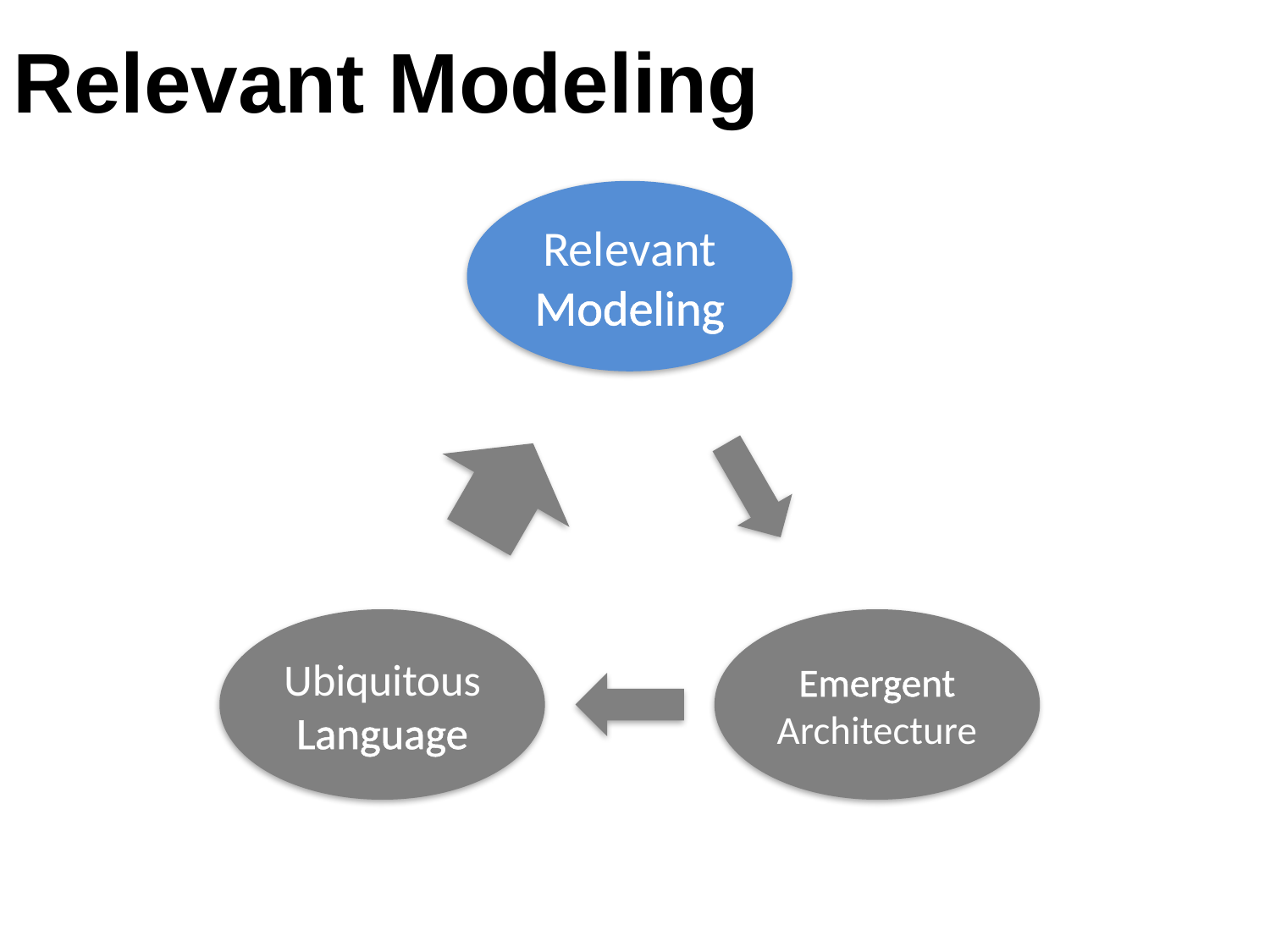

# Relevant Modeling
Relevant Modeling
Emergent Architecture
Ubiquitous Language